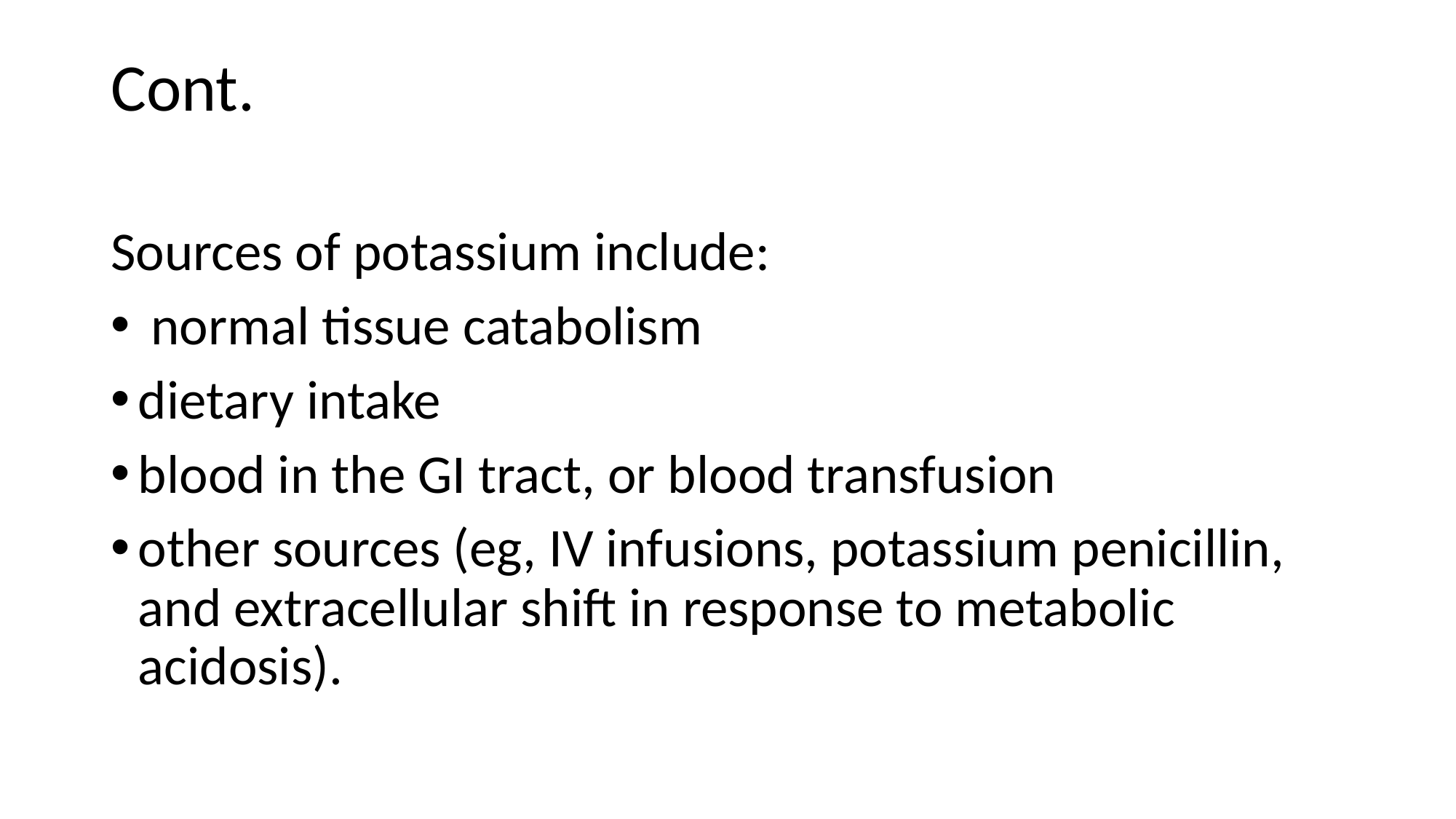

# Cont.
Sources of potassium include:
 normal tissue catabolism
dietary intake
blood in the GI tract, or blood transfusion
other sources (eg, IV infusions, potassium penicillin, and extracellular shift in response to metabolic acidosis).